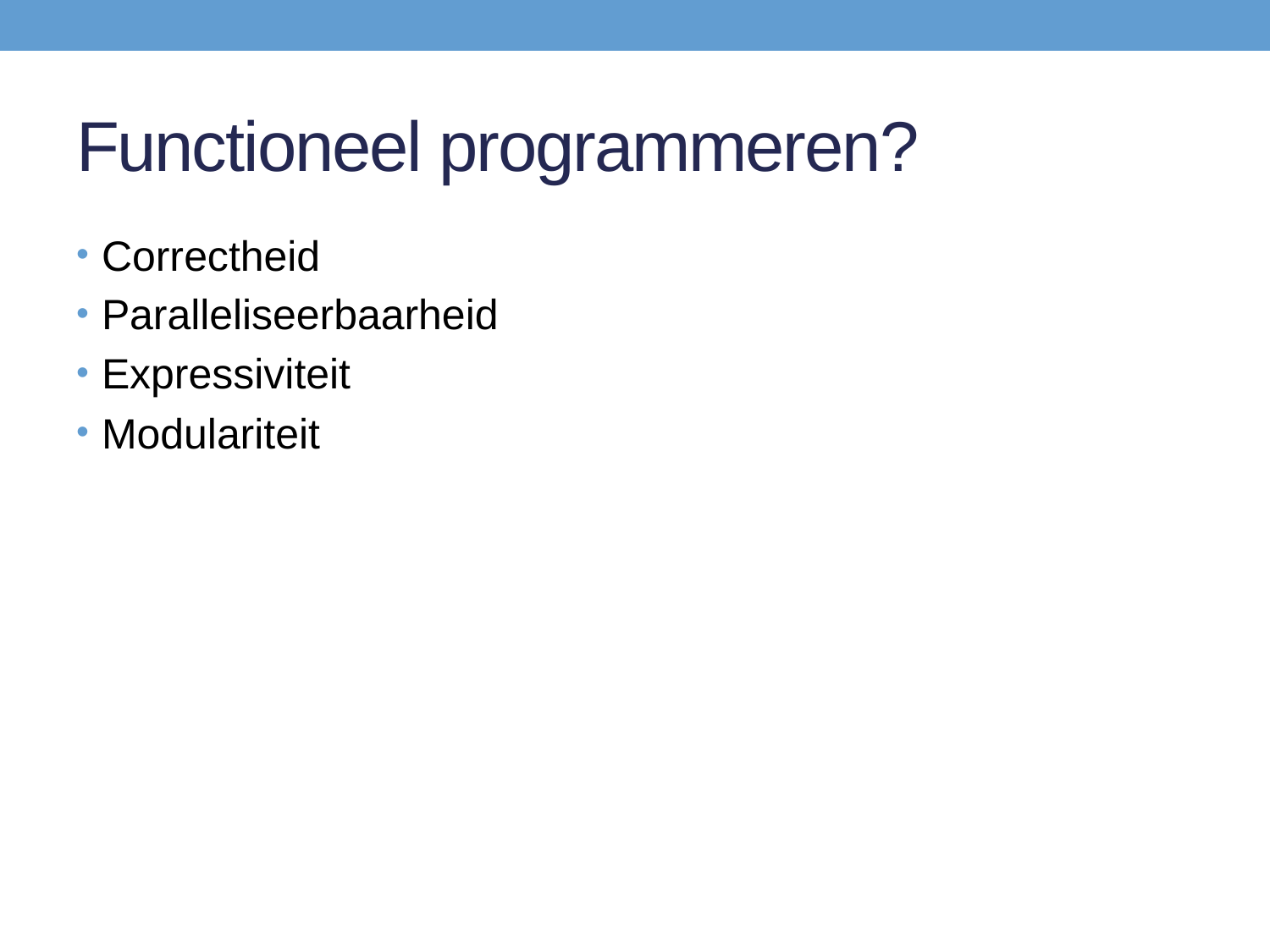

# Functioneel programmeren?
Correctheid
Paralleliseerbaarheid
Expressiviteit
Modulariteit